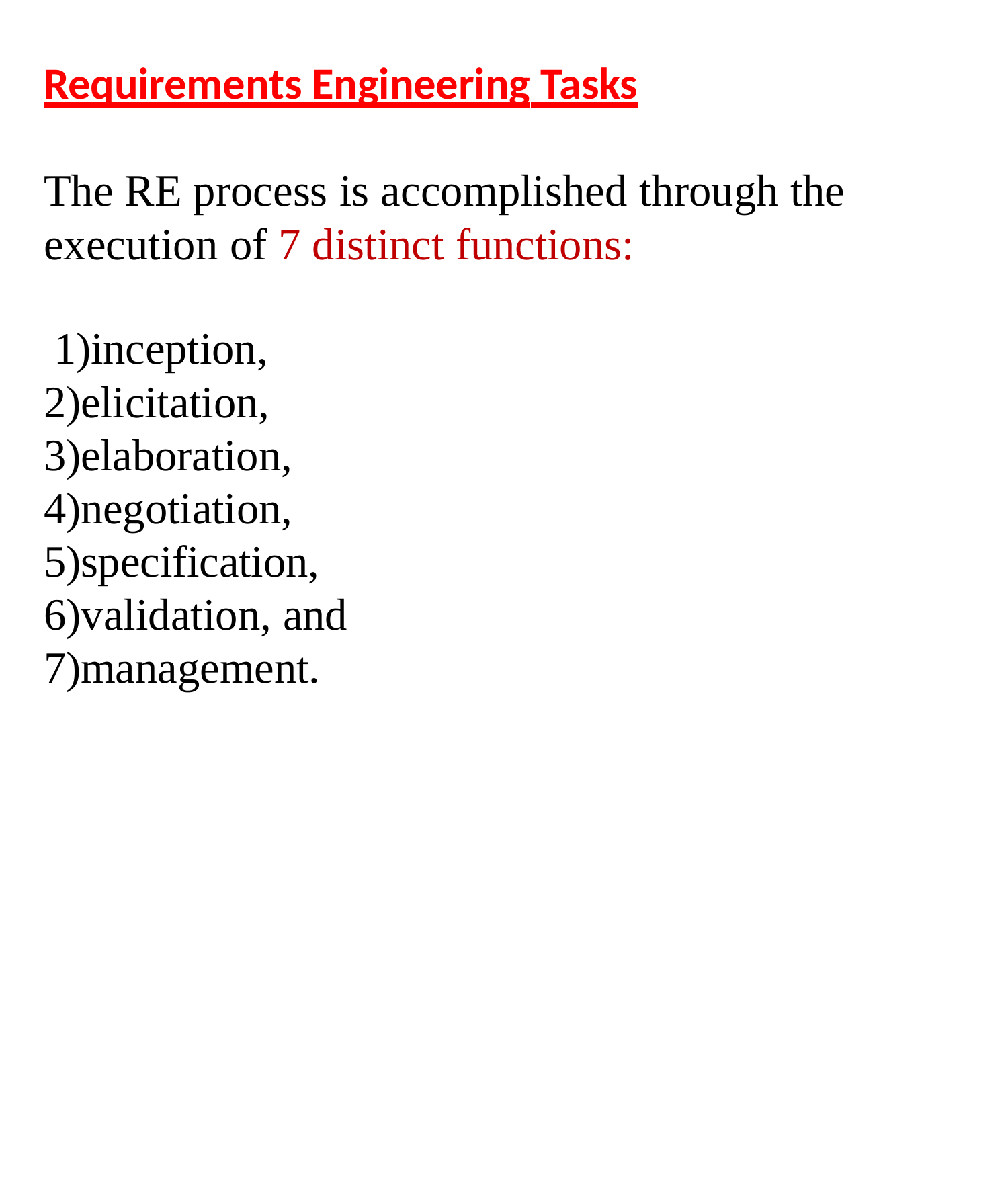

Requirements Engineering Tasks
The RE process is accomplished through the execution of 7 distinct functions:
1)inception, 2)elicitation, 3)elaboration, 4)negotiation, 5)specification, 6)validation, and 7)management.